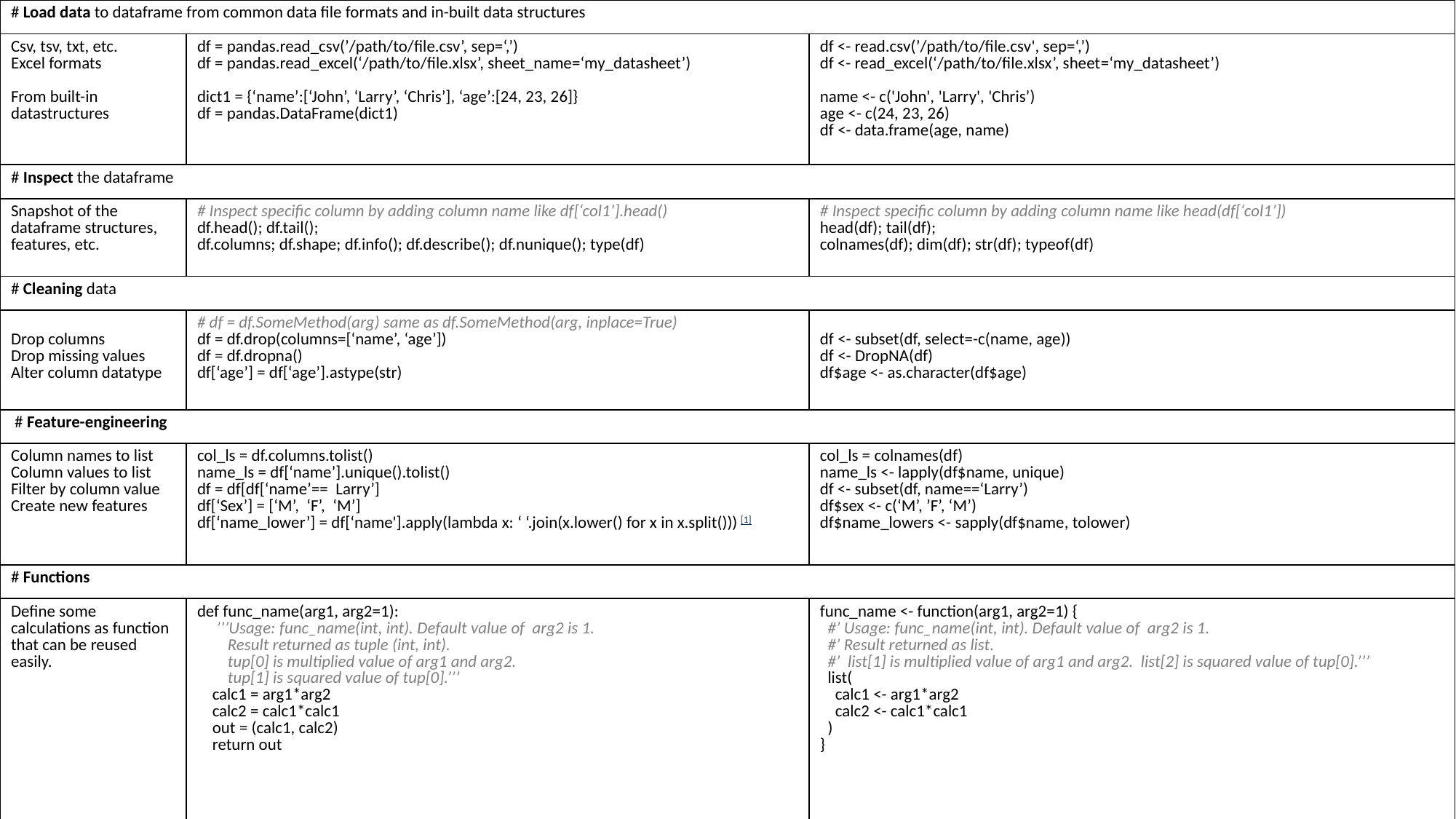

| # Load data to dataframe from common data file formats and in-built data structures |  |  |
| --- | --- | --- |
| Csv, tsv, txt, etc. Excel formats From built-in datastructures | df = pandas.read\_csv(’/path/to/file.csv’, sep=‘,’) df = pandas.read\_excel(‘/path/to/file.xlsx’, sheet\_name=‘my\_datasheet’) dict1 = {‘name’:[‘John’, ‘Larry’, ‘Chris’], ‘age’:[24, 23, 26]} df = pandas.DataFrame(dict1) | df <- read.csv(’/path/to/file.csv', sep=‘,’) df <- read\_excel(‘/path/to/file.xlsx’, sheet=‘my\_datasheet’) name <- c('John', 'Larry', 'Chris’) age <- c(24, 23, 26) df <- data.frame(age, name) |
| # Inspect the dataframe |  |  |
| Snapshot of the dataframe structures, features, etc. | # Inspect specific column by adding column name like df[‘col1’].head() df.head(); df.tail(); df.columns; df.shape; df.info(); df.describe(); df.nunique(); type(df) | # Inspect specific column by adding column name like head(df[‘col1’]) head(df); tail(df); colnames(df); dim(df); str(df); typeof(df) |
| # Cleaning data |  |  |
| Drop columns Drop missing values Alter column datatype | # df = df.SomeMethod(arg) same as df.SomeMethod(arg, inplace=True) df = df.drop(columns=[‘name’, ‘age’]) df = df.dropna() df[‘age’] = df[‘age’].astype(str) | df <- subset(df, select=-c(name, age)) df <- DropNA(df) df$age <- as.character(df$age) |
| # Feature-engineering |  |  |
| Column names to list Column values to list Filter by column value Create new features | col\_ls = df.columns.tolist() name\_ls = df[‘name’].unique().tolist() df = df[df[‘name’== Larry’] df[‘Sex’] = [‘M’, ‘F’, ‘M’] df[‘name\_lower’] = df[‘name'].apply(lambda x: ‘ ‘.join(x.lower() for x in x.split())) [1] | col\_ls = colnames(df) name\_ls <- lapply(df$name, unique) df <- subset(df, name==‘Larry’) df$sex <- c(‘M’, ’F’, ‘M’) df$name\_lowers <- sapply(df$name, tolower) |
| # Functions |  |  |
| Define some calculations as function that can be reused easily. | def func\_name(arg1, arg2=1): ’’’Usage: func\_name(int, int). Default value of  arg2 is 1. Result returned as tuple (int, int). tup[0] is multiplied value of arg1 and arg2. tup[1] is squared value of tup[0].’’’ calc1 = arg1\*arg2 calc2 = calc1\*calc1 out = (calc1, calc2) return out | func\_name <- function(arg1, arg2=1) { #’ Usage: func\_name(int, int). Default value of  arg2 is 1. #’ Result returned as list. #’ list[1] is multiplied value of arg1 and arg2. list[2] is squared value of tup[0].’’’ list( calc1 <- arg1\*arg2 calc2 <- calc1\*calc1 ) } |